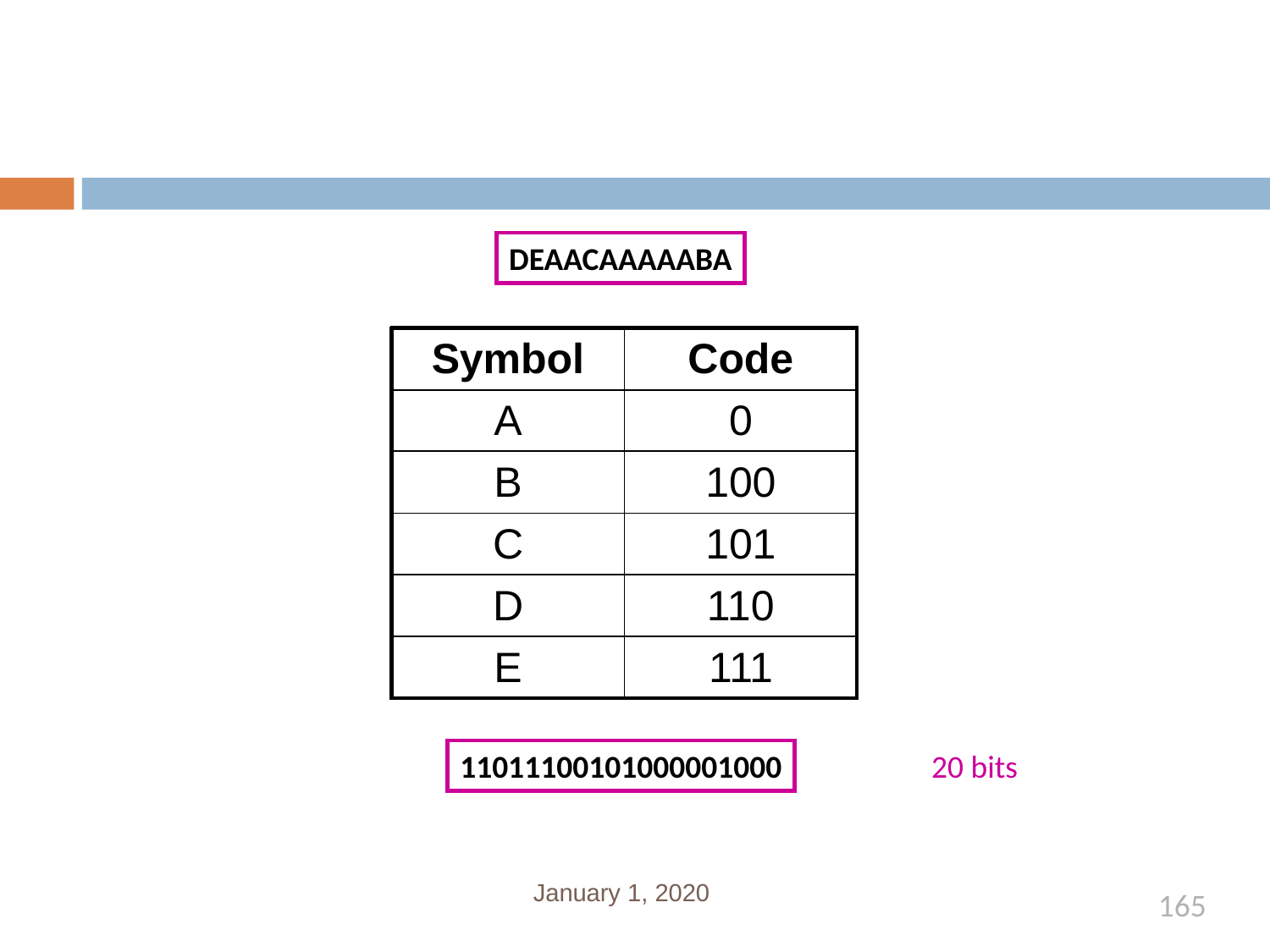

#
DEAACAAAAABA
| Symbol | Code |
| --- | --- |
| A | 0 |
| B | 100 |
| C | 101 |
| D | 110 |
| E | 111 |
11011100101000001000
20 bits
January 1, 2020
165